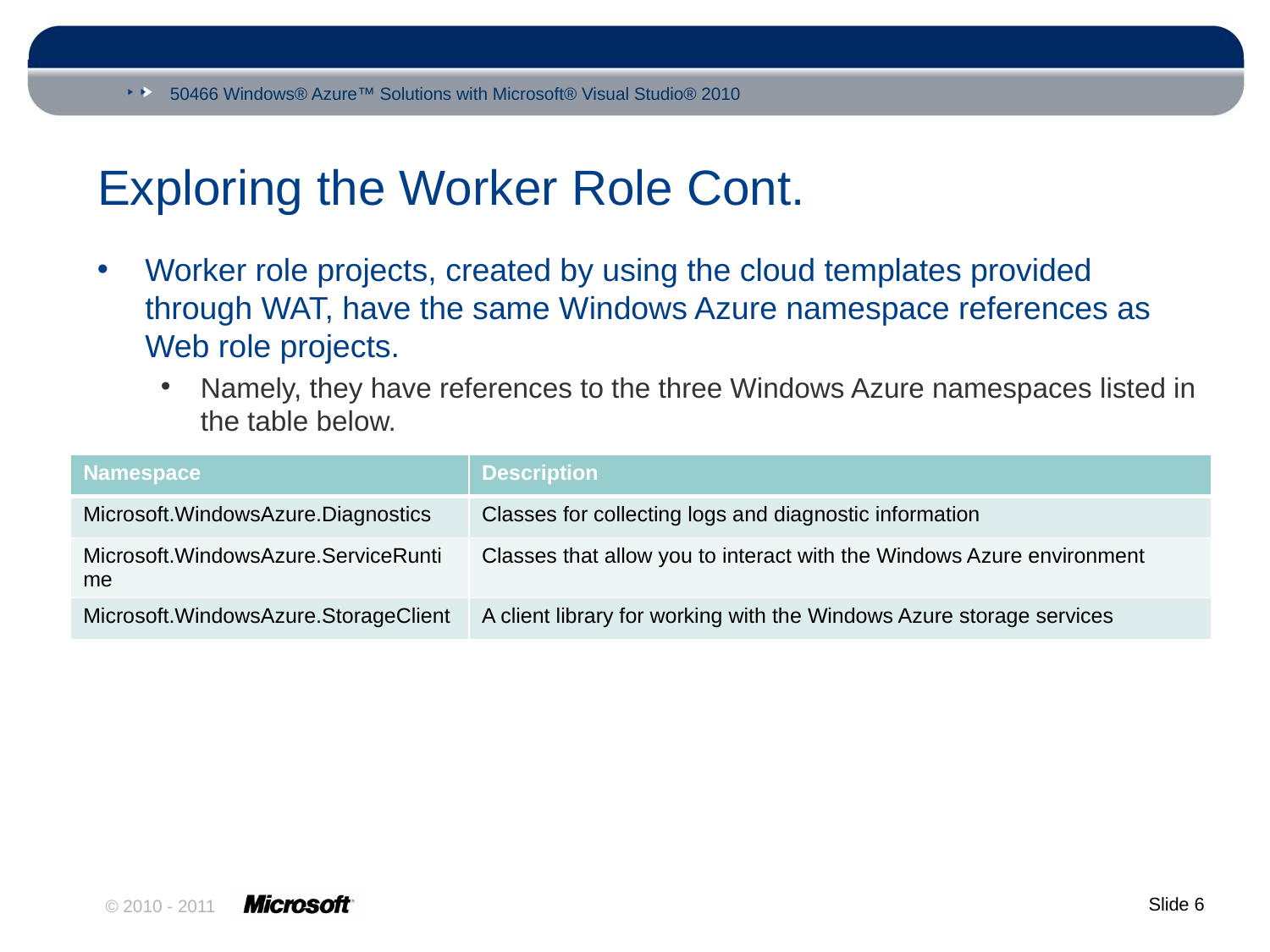

# Exploring the Worker Role Cont.
Worker role projects, created by using the cloud templates provided through WAT, have the same Windows Azure namespace references as Web role projects.
Namely, they have references to the three Windows Azure namespaces listed in the table below.

| Namespace | Description |
| --- | --- |
| Microsoft.WindowsAzure.Diagnostics | Classes for collecting logs and diagnostic information |
| Microsoft.WindowsAzure.ServiceRuntime | Classes that allow you to interact with the Windows Azure environment |
| Microsoft.WindowsAzure.StorageClient | A client library for working with the Windows Azure storage services |